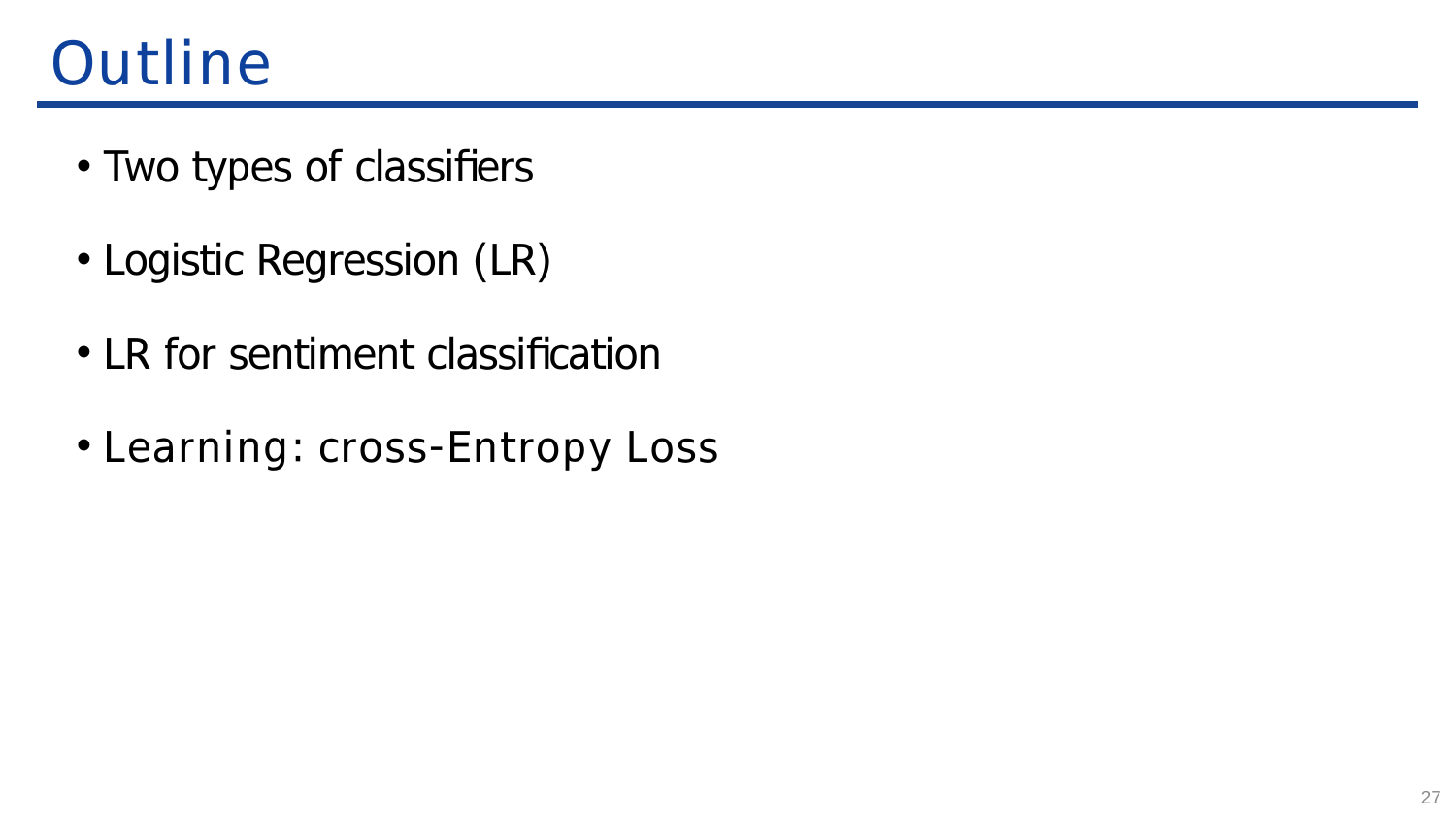

# Outline
Two types of classifiers
Logistic Regression (LR)
LR for sentiment classification
Learning: cross-Entropy Loss

27